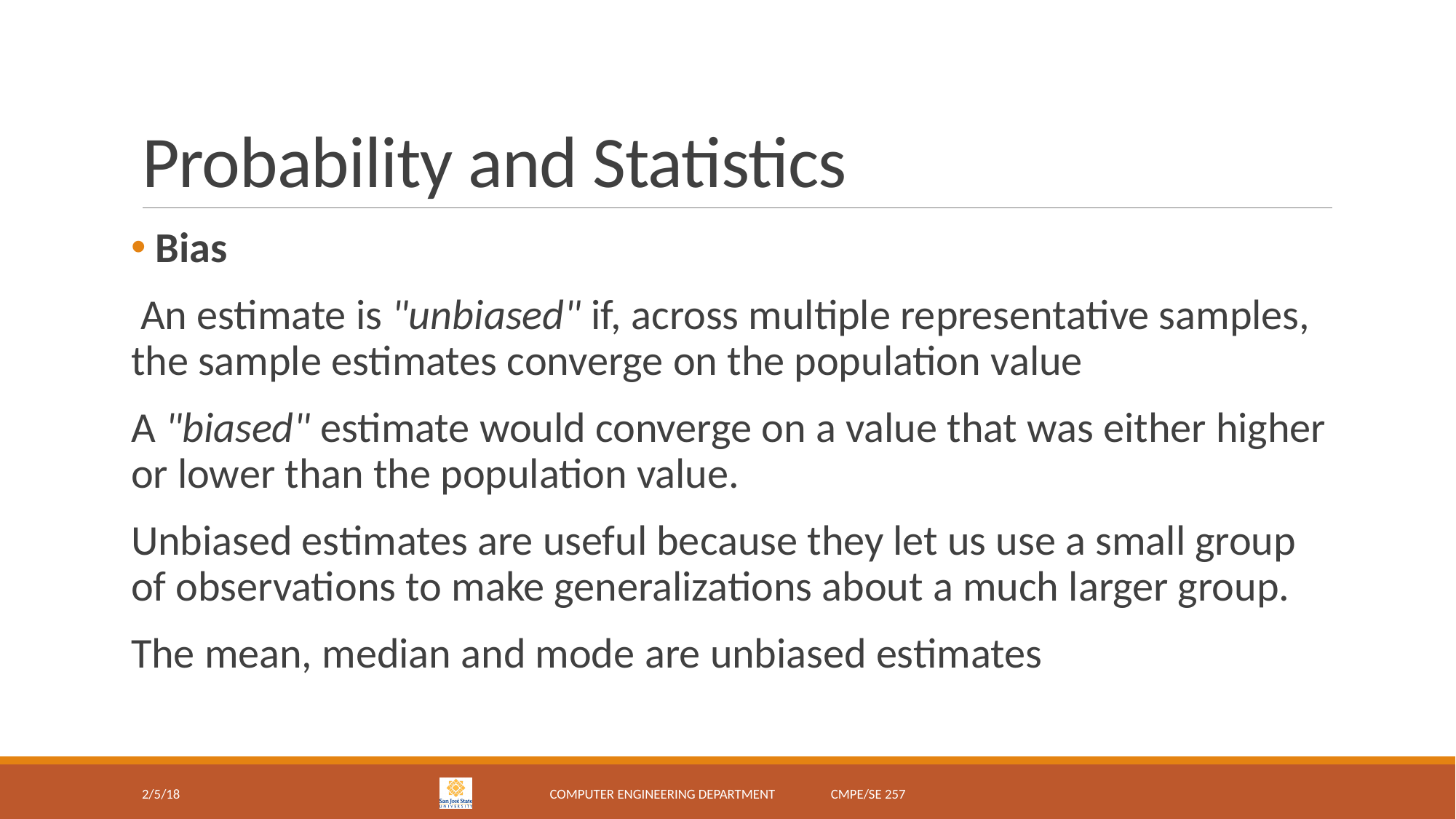

# Probability and Statistics
 Bias
 An estimate is "unbiased" if, across multiple representative samples, the sample estimates converge on the population value
A "biased" estimate would converge on a value that was either higher or lower than the population value.
Unbiased estimates are useful because they let us use a small group of observations to make generalizations about a much larger group.
The mean, median and mode are unbiased estimates
2/5/18
Computer Engineering Department                  CMPE/SE 257